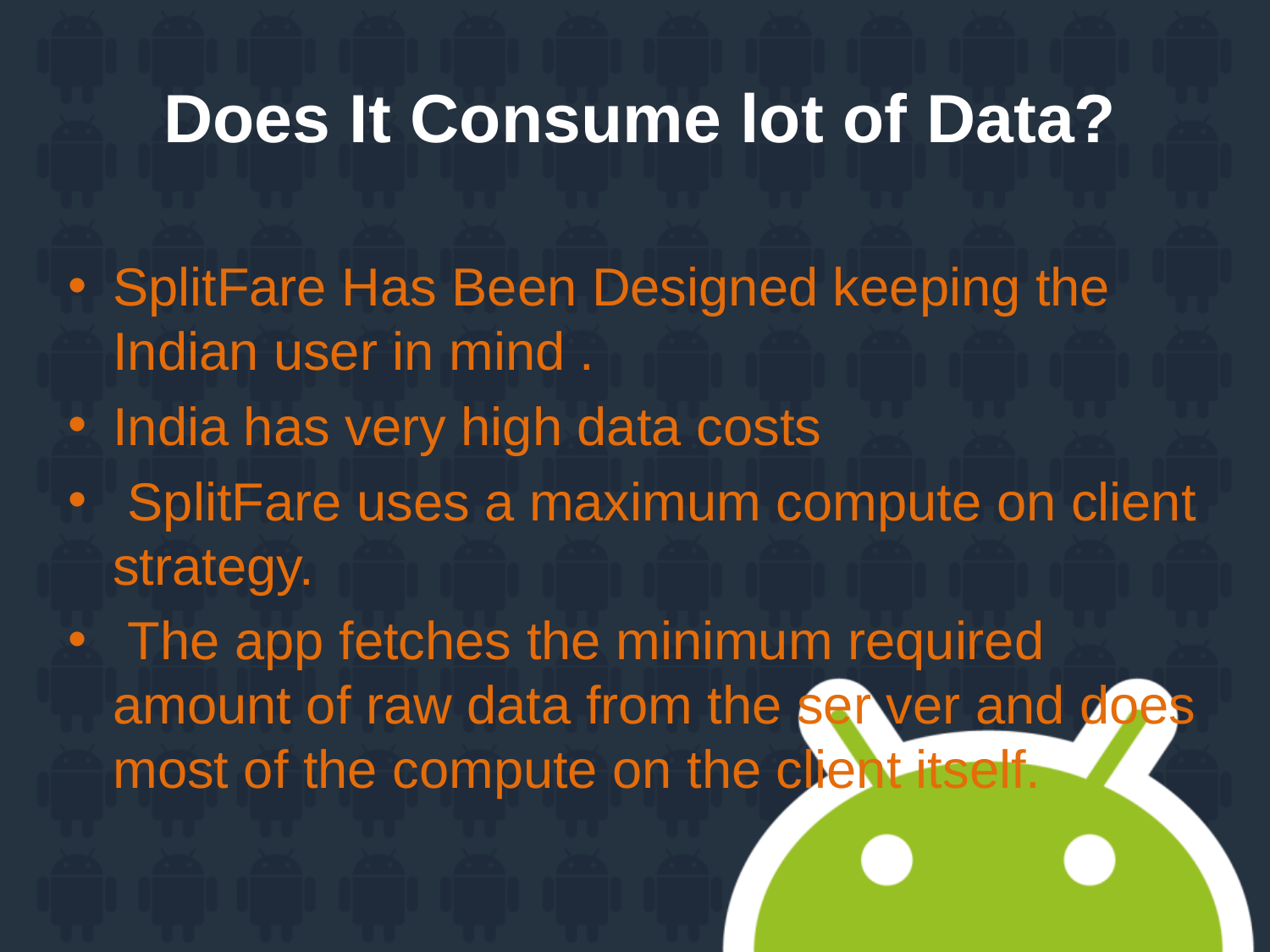

# Does It Consume lot of Data?
SplitFare Has Been Designed keeping the Indian user in mind .
India has very high data costs
 SplitFare uses a maximum compute on client strategy.
 The app fetches the minimum required amount of raw data from the ser ver and does most of the compute on the client itself.